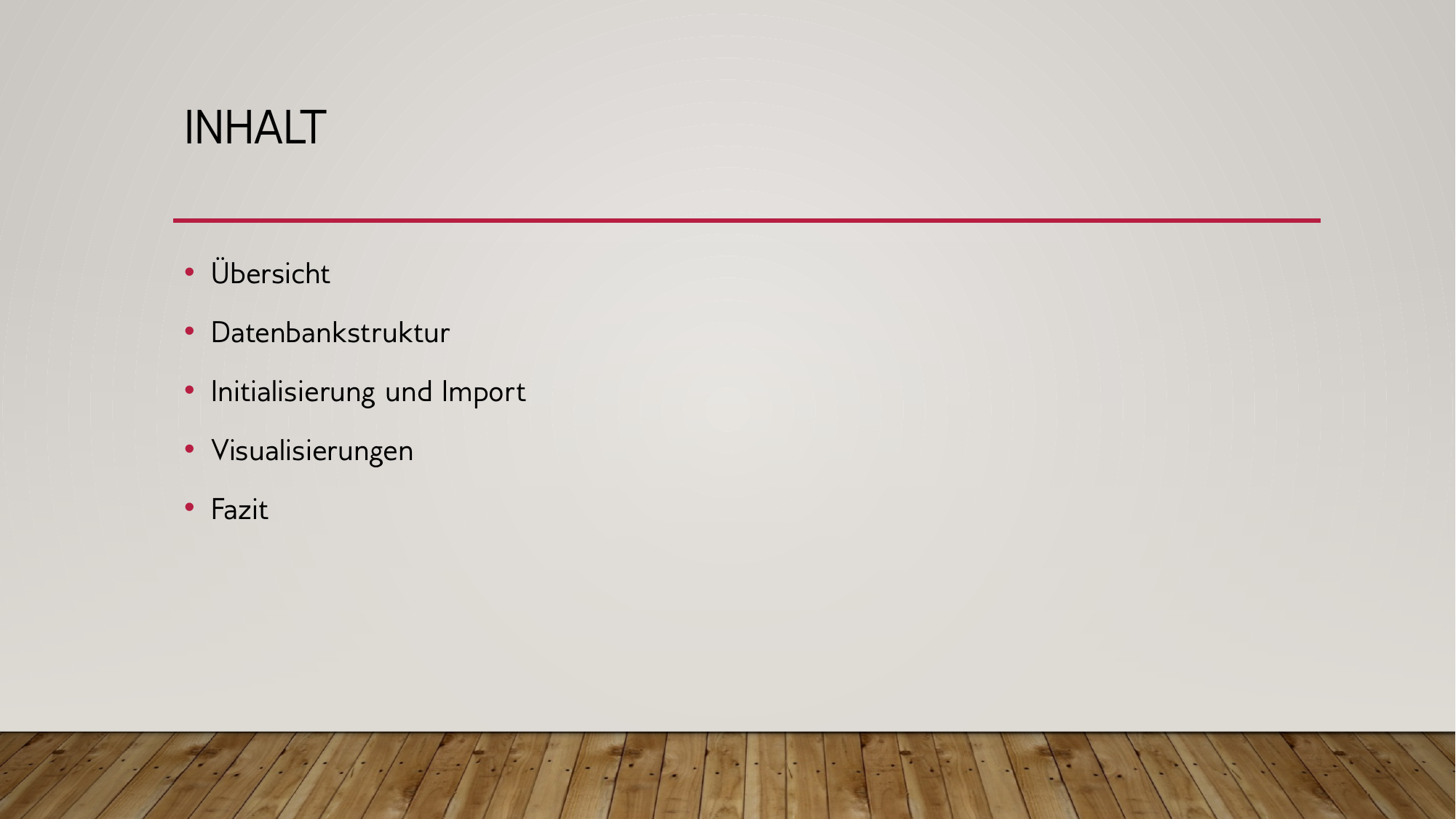

# Inhalt
Übersicht
Datenbankstruktur
Initialisierung und Import
Visualisierungen
Fazit